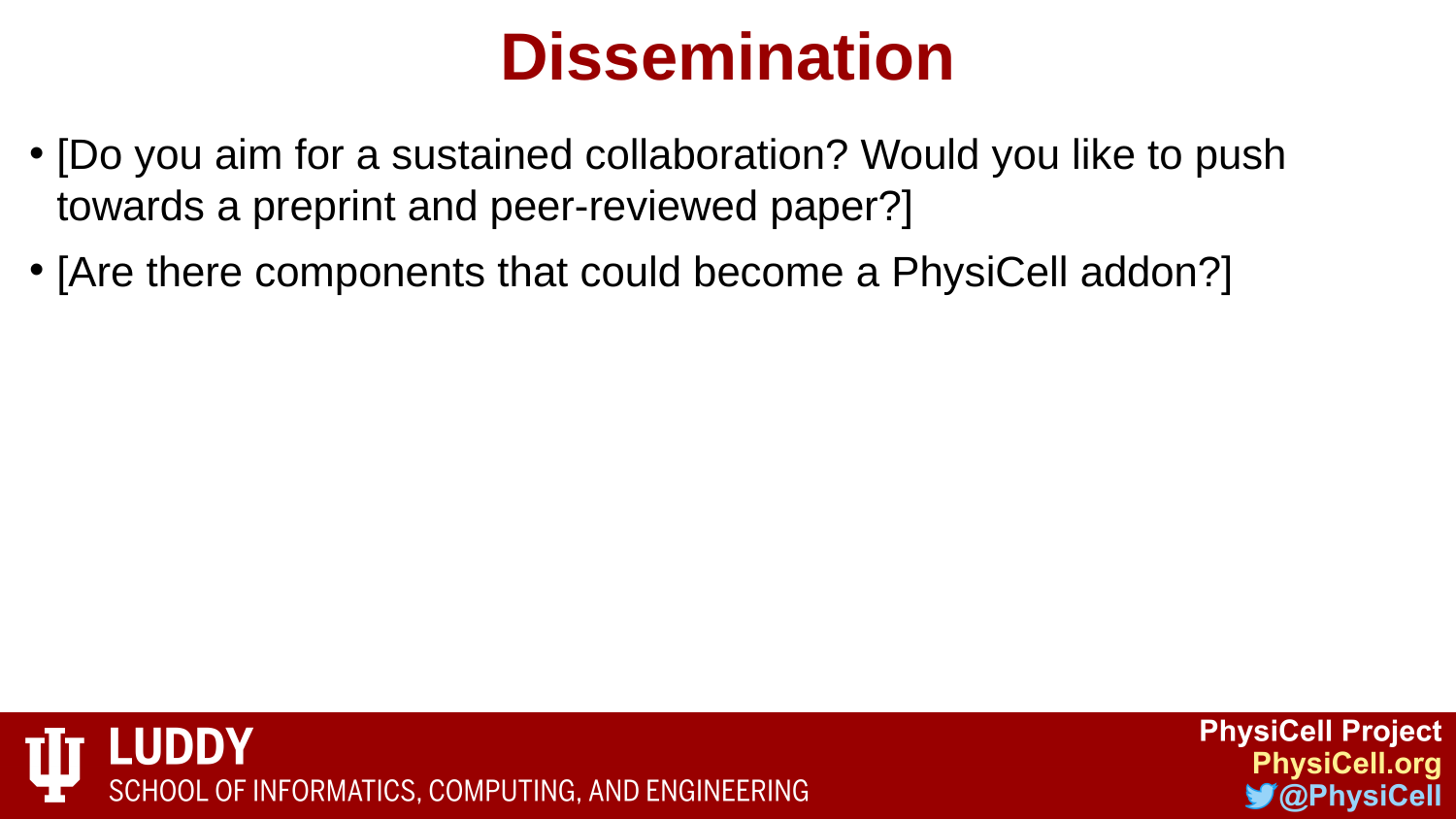

# Dissemination
[Do you aim for a sustained collaboration? Would you like to push towards a preprint and peer-reviewed paper?]
[Are there components that could become a PhysiCell addon?]